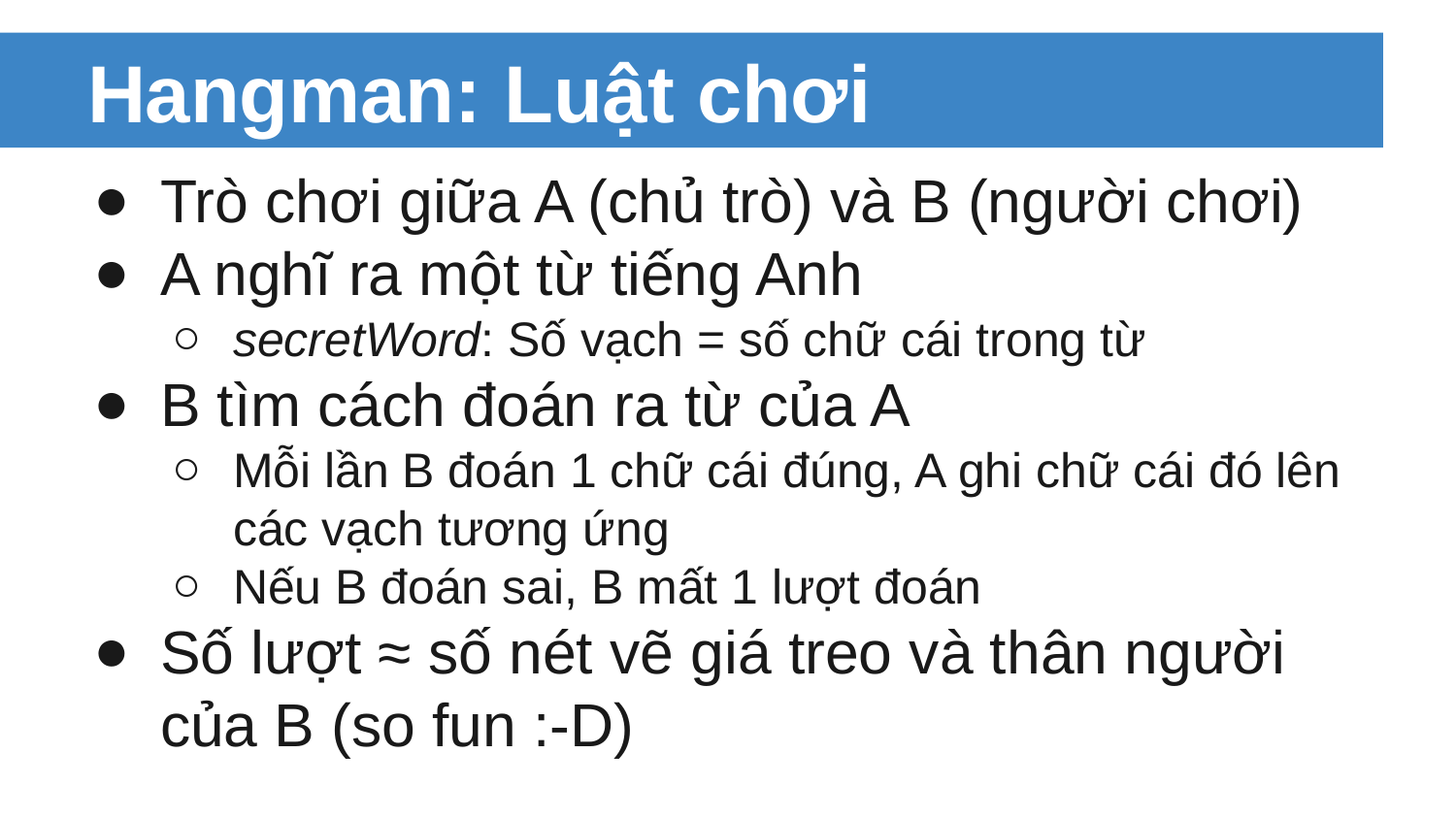

# Hangman: Luật chơi
Trò chơi giữa A (chủ trò) và B (người chơi)
A nghĩ ra một từ tiếng Anh
secretWord: Số vạch = số chữ cái trong từ
B tìm cách đoán ra từ của A
Mỗi lần B đoán 1 chữ cái đúng, A ghi chữ cái đó lên các vạch tương ứng
Nếu B đoán sai, B mất 1 lượt đoán
Số lượt ≈ số nét vẽ giá treo và thân người của B (so fun :-D)